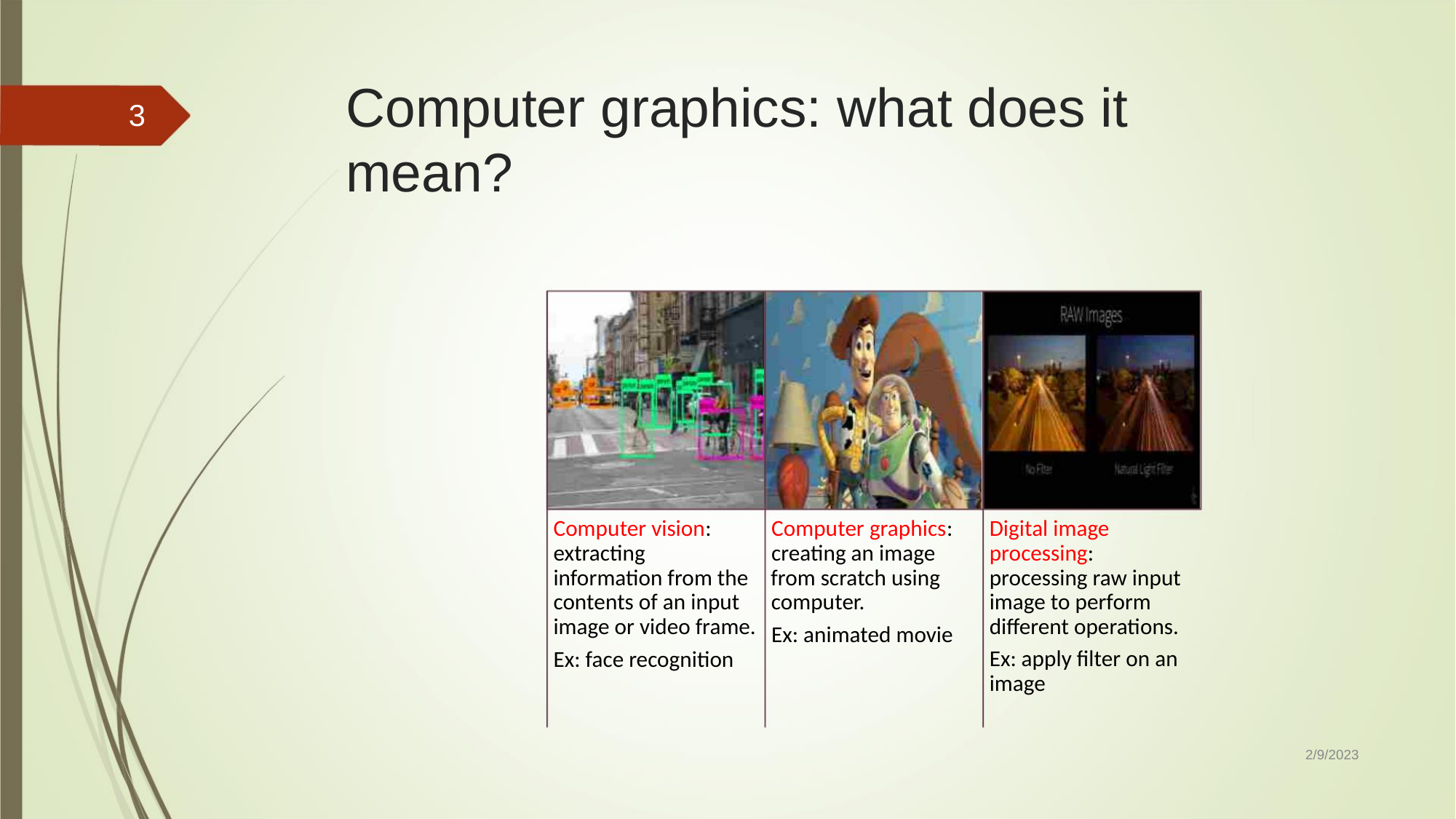

Computer graphics: what does it
mean?
3
Computer vision:
extracting
Computer graphics:
creating an image
Digital image
processing:
information from the from scratch using
contents of an input computer.
image or video frame.
processing raw input
image to perform
different operations.
Ex: animated movie
Ex: face recognition
Ex: apply filter on an
image
2/9/2023